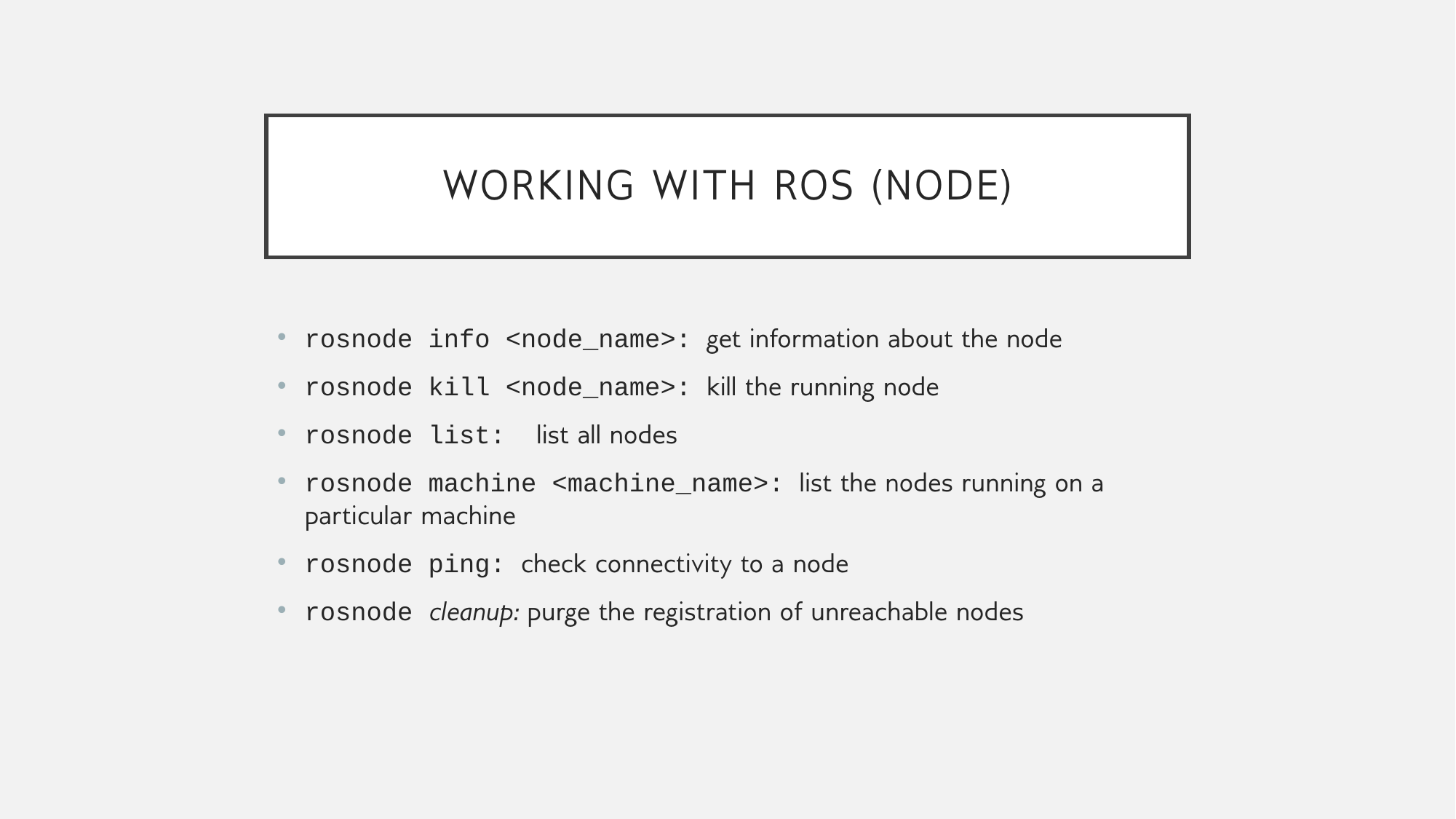

# Working with ros (node)
rosnode info <node_name>: get information about the node
rosnode kill <node_name>: kill the running node
rosnode list:  list all nodes
rosnode machine <machine_name>: list the nodes running on a particular machine
rosnode ping: check connectivity to a node
rosnode cleanup: purge the registration of unreachable nodes